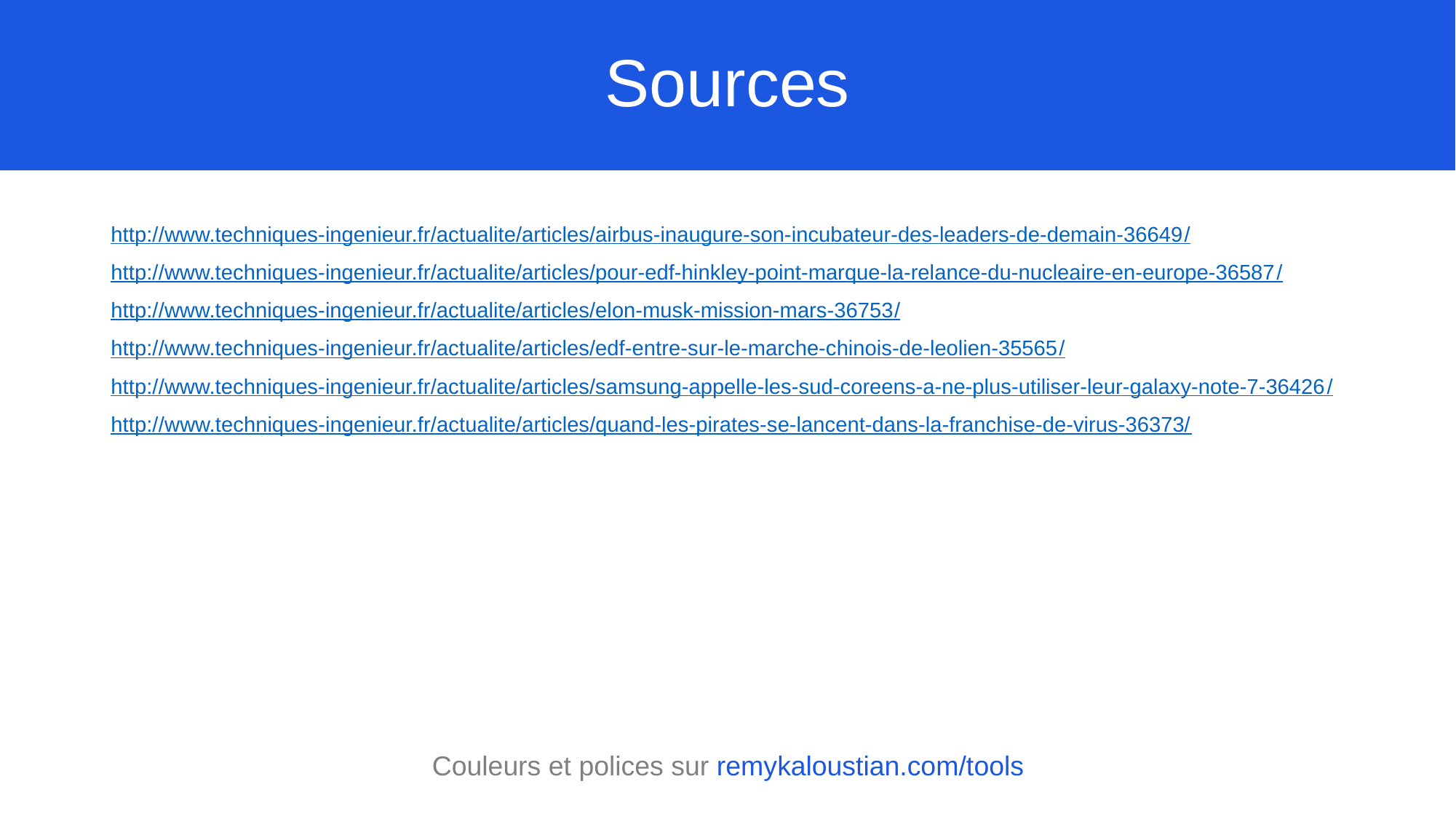

Sources
# Sources
http://www.techniques-ingenieur.fr/actualite/articles/airbus-inaugure-son-incubateur-des-leaders-de-demain-36649/
http://www.techniques-ingenieur.fr/actualite/articles/pour-edf-hinkley-point-marque-la-relance-du-nucleaire-en-europe-36587/
http://www.techniques-ingenieur.fr/actualite/articles/elon-musk-mission-mars-36753/
http://www.techniques-ingenieur.fr/actualite/articles/edf-entre-sur-le-marche-chinois-de-leolien-35565/
http://www.techniques-ingenieur.fr/actualite/articles/samsung-appelle-les-sud-coreens-a-ne-plus-utiliser-leur-galaxy-note-7-36426/
http://www.techniques-ingenieur.fr/actualite/articles/quand-les-pirates-se-lancent-dans-la-franchise-de-virus-36373/

Couleurs et polices sur remykaloustian.com/tools